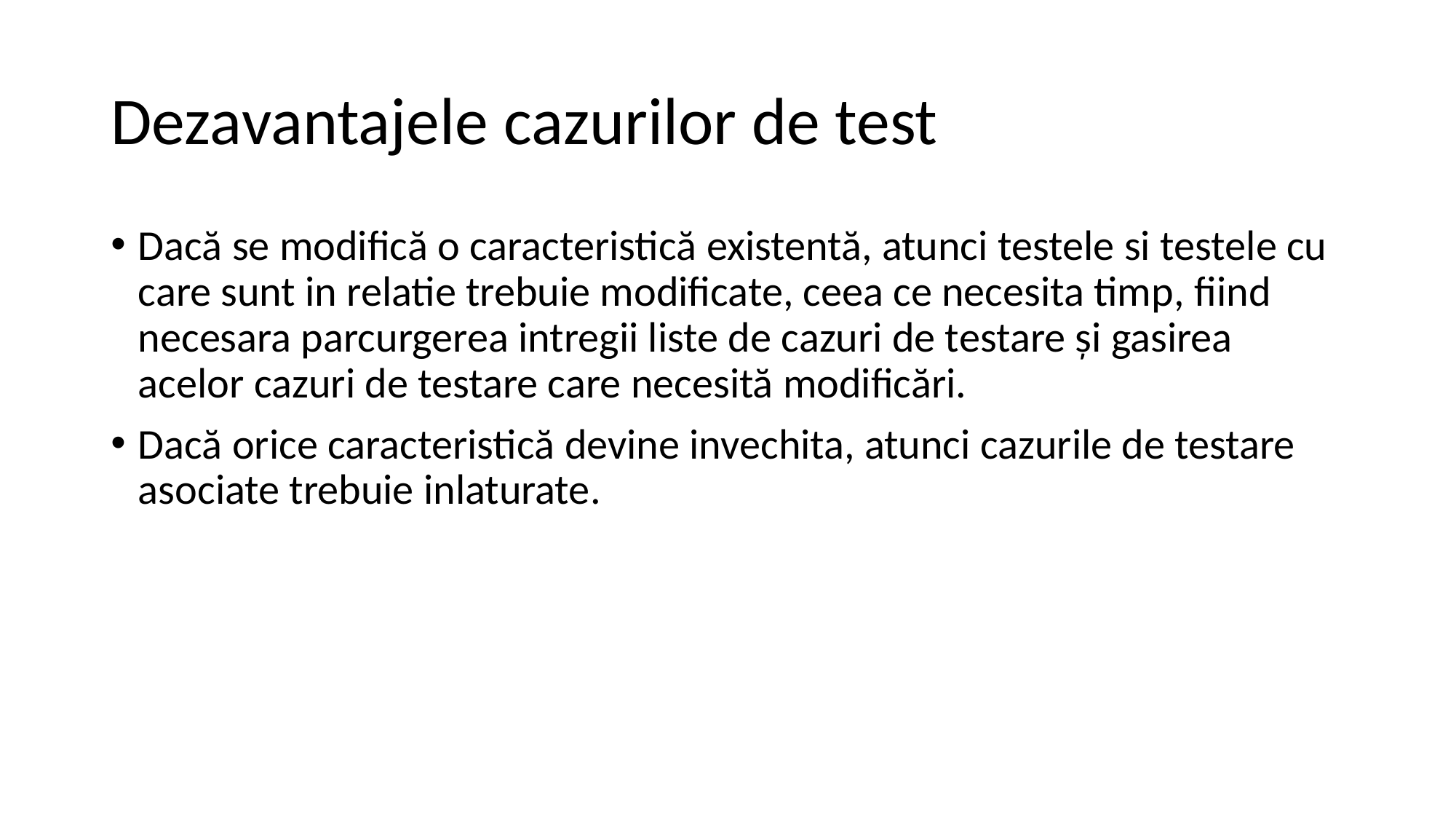

# Dezavantajele cazurilor de test
Dacă se modifică o caracteristică existentă, atunci testele si testele cu care sunt in relatie trebuie modificate, ceea ce necesita timp, fiind necesara parcurgerea intregii liste de cazuri de testare și gasirea acelor cazuri de testare care necesită modificări.
Dacă orice caracteristică devine invechita, atunci cazurile de testare asociate trebuie inlaturate.